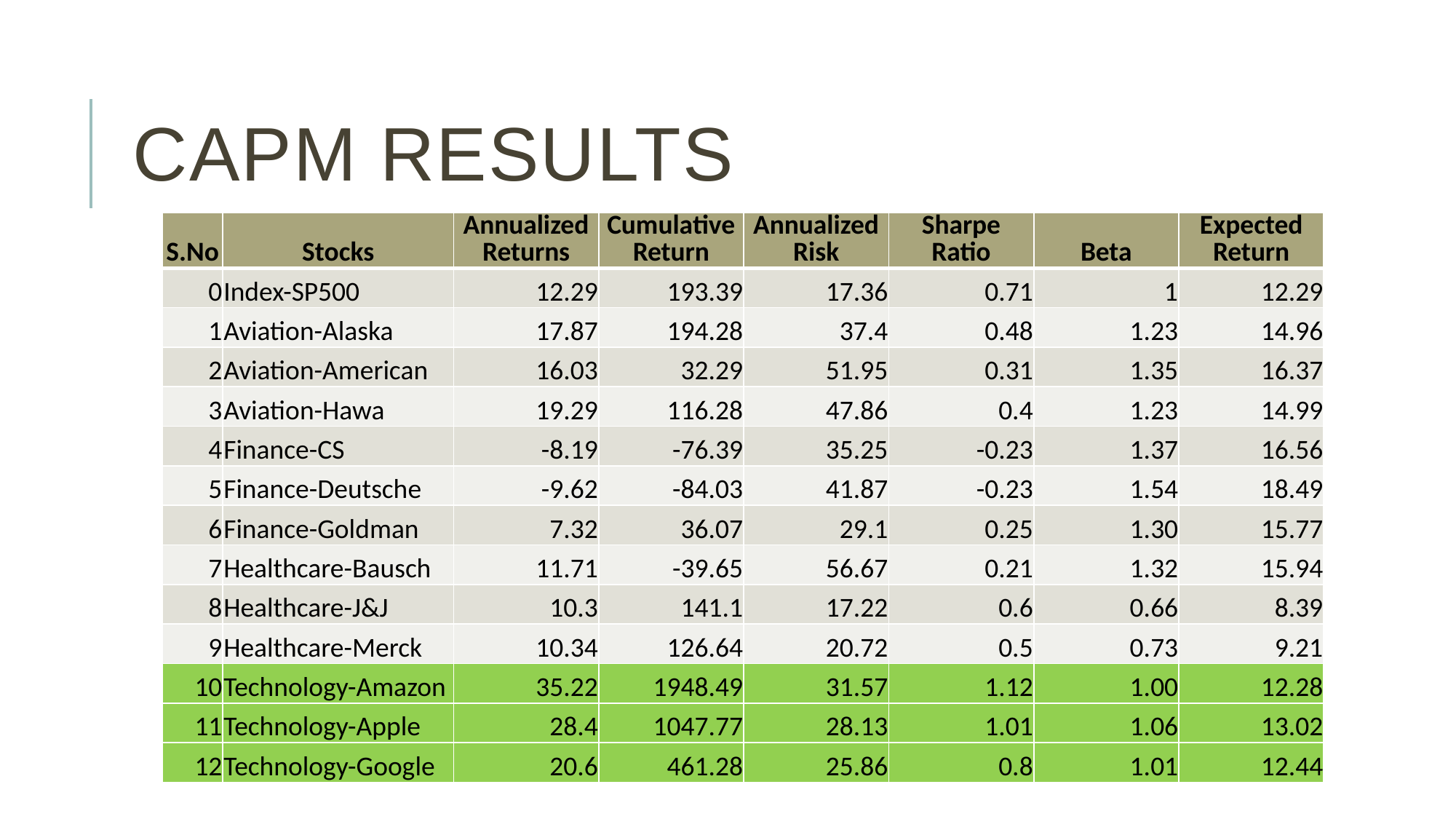

# CAPM Results
| S.No | Stocks | Annualized Returns | Cumulative Return | Annualized Risk | Sharpe Ratio | Beta | Expected Return |
| --- | --- | --- | --- | --- | --- | --- | --- |
| 0 | Index-SP500 | 12.29 | 193.39 | 17.36 | 0.71 | 1 | 12.29 |
| 1 | Aviation-Alaska | 17.87 | 194.28 | 37.4 | 0.48 | 1.23 | 14.96 |
| 2 | Aviation-American | 16.03 | 32.29 | 51.95 | 0.31 | 1.35 | 16.37 |
| 3 | Aviation-Hawa | 19.29 | 116.28 | 47.86 | 0.4 | 1.23 | 14.99 |
| 4 | Finance-CS | -8.19 | -76.39 | 35.25 | -0.23 | 1.37 | 16.56 |
| 5 | Finance-Deutsche | -9.62 | -84.03 | 41.87 | -0.23 | 1.54 | 18.49 |
| 6 | Finance-Goldman | 7.32 | 36.07 | 29.1 | 0.25 | 1.30 | 15.77 |
| 7 | Healthcare-Bausch | 11.71 | -39.65 | 56.67 | 0.21 | 1.32 | 15.94 |
| 8 | Healthcare-J&J | 10.3 | 141.1 | 17.22 | 0.6 | 0.66 | 8.39 |
| 9 | Healthcare-Merck | 10.34 | 126.64 | 20.72 | 0.5 | 0.73 | 9.21 |
| 10 | Technology-Amazon | 35.22 | 1948.49 | 31.57 | 1.12 | 1.00 | 12.28 |
| 11 | Technology-Apple | 28.4 | 1047.77 | 28.13 | 1.01 | 1.06 | 13.02 |
| 12 | Technology-Google | 20.6 | 461.28 | 25.86 | 0.8 | 1.01 | 12.44 |